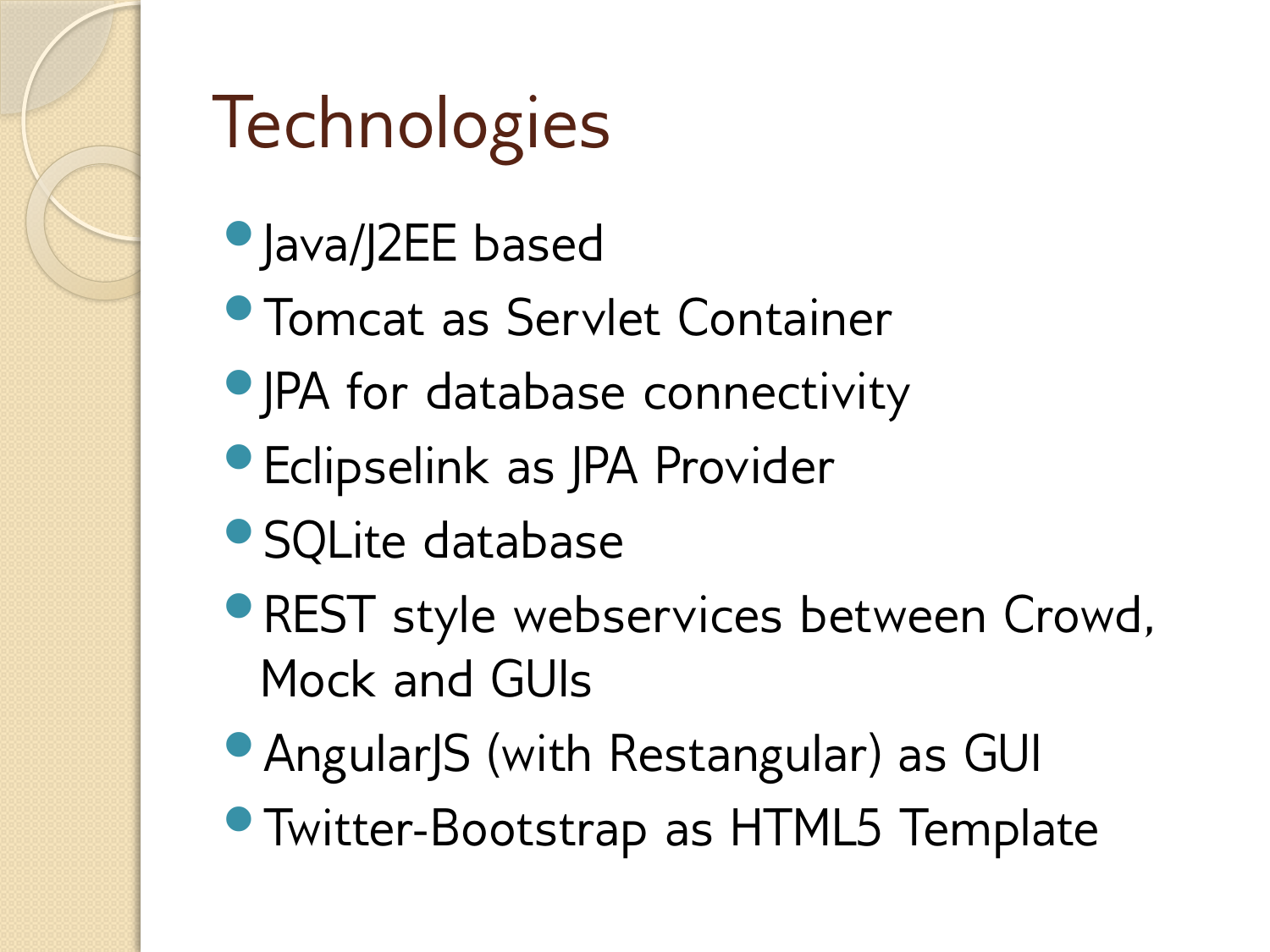

# Technologies
Java/J2EE based
Tomcat as Servlet Container
JPA for database connectivity
Eclipselink as JPA Provider
SQLite database
REST style webservices between Crowd, Mock and GUIs
AngularJS (with Restangular) as GUI
Twitter-Bootstrap as HTML5 Template